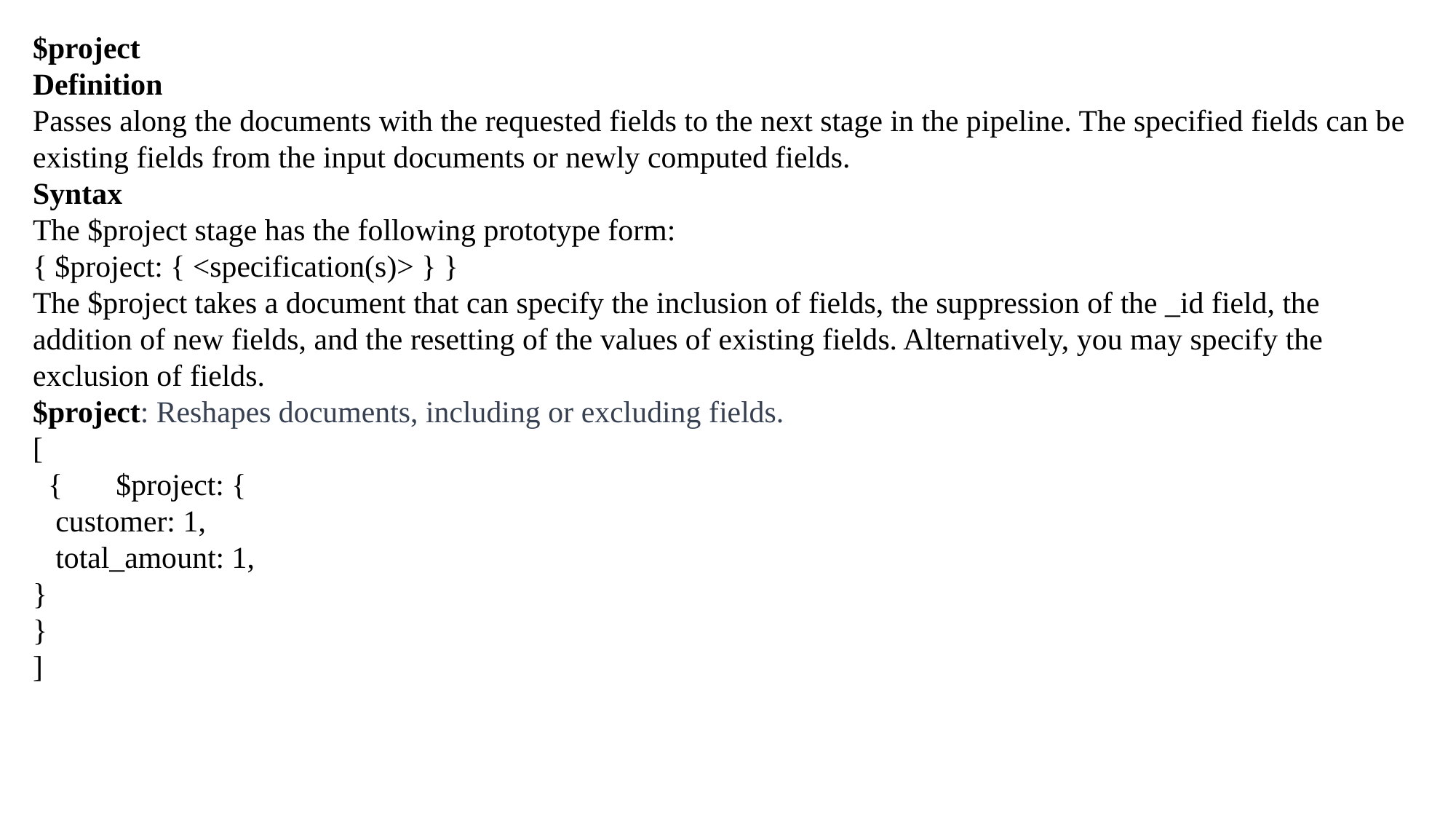

$project
Definition
Passes along the documents with the requested fields to the next stage in the pipeline. The specified fields can be existing fields from the input documents or newly computed fields.
Syntax
The $project stage has the following prototype form:
{ $project: { <specification(s)> } }
The $project takes a document that can specify the inclusion of fields, the suppression of the _id field, the addition of new fields, and the resetting of the values of existing fields. Alternatively, you may specify the exclusion of fields.
$project: Reshapes documents, including or excluding fields.
[
  {       $project: {
   customer: 1,
   total_amount: 1,
}
}
]